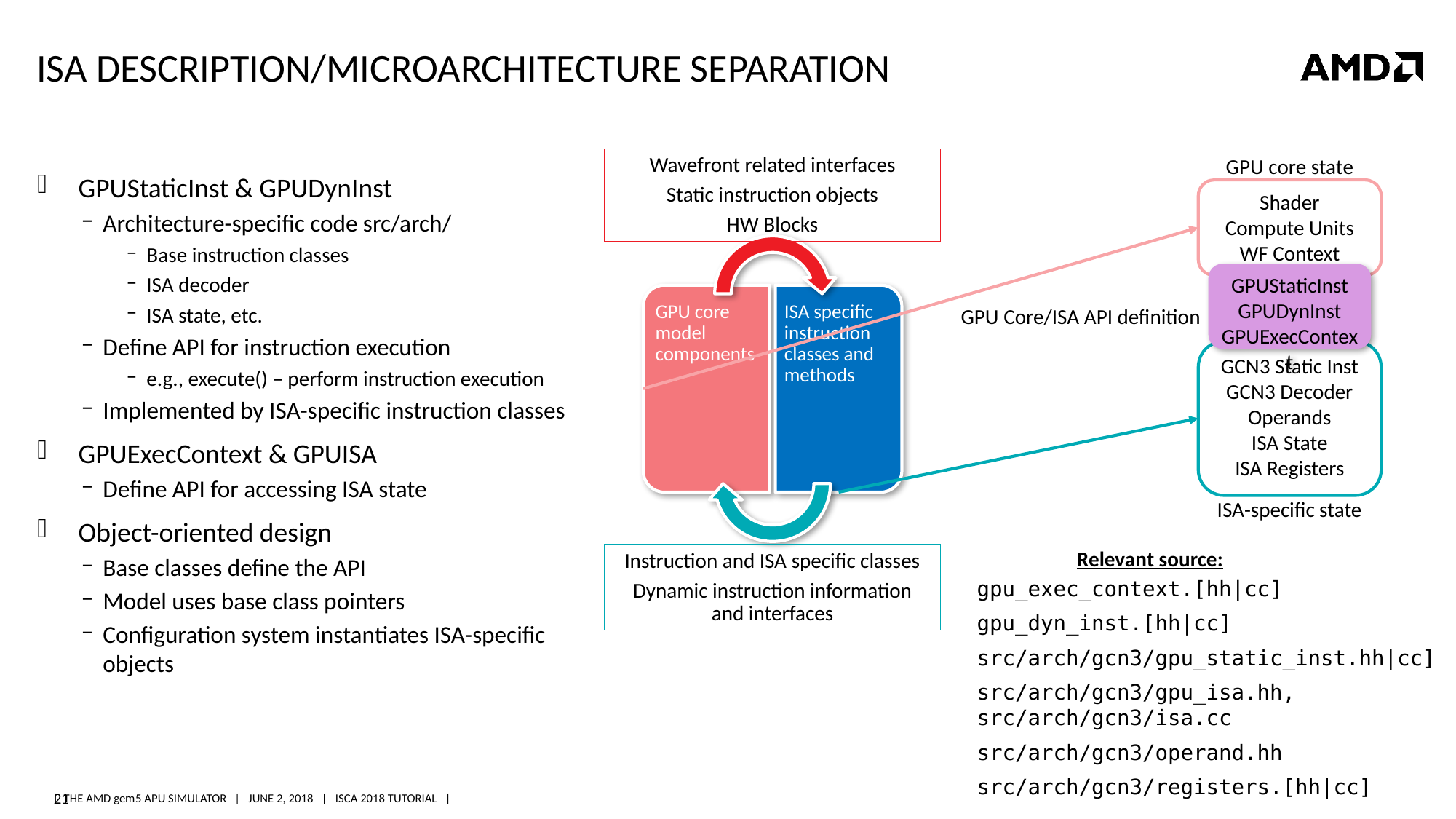

# Isa description/microarchitecture separation
Wavefront related interfaces
Static instruction objects
HW Blocks
GPU core state
GPUStaticInst & GPUDynInst
Architecture-specific code src/arch/
Base instruction classes
ISA decoder
ISA state, etc.
Define API for instruction execution
e.g., execute() – perform instruction execution
Implemented by ISA-specific instruction classes
GPUExecContext & GPUISA
Define API for accessing ISA state
Object-oriented design
Base classes define the API
Model uses base class pointers
Configuration system instantiates ISA-specific objects
Shader
Compute Units
WF Context

GPUStaticInst
GPUDynInst
GPUExecContext
GPU core model components
ISA specific instruction classes and methods
GPU Core/ISA API definition
GCN3 Static Inst
GCN3 Decoder
Operands
ISA State
ISA Registers

ISA-specific state
Relevant source:
Instruction and ISA specific classes
Dynamic instruction information and interfaces
gpu_exec_context.[hh|cc]
gpu_dyn_inst.[hh|cc]
src/arch/gcn3/gpu_static_inst.hh|cc]
src/arch/gcn3/gpu_isa.hh, src/arch/gcn3/isa.cc
src/arch/gcn3/operand.hh
src/arch/gcn3/registers.[hh|cc]